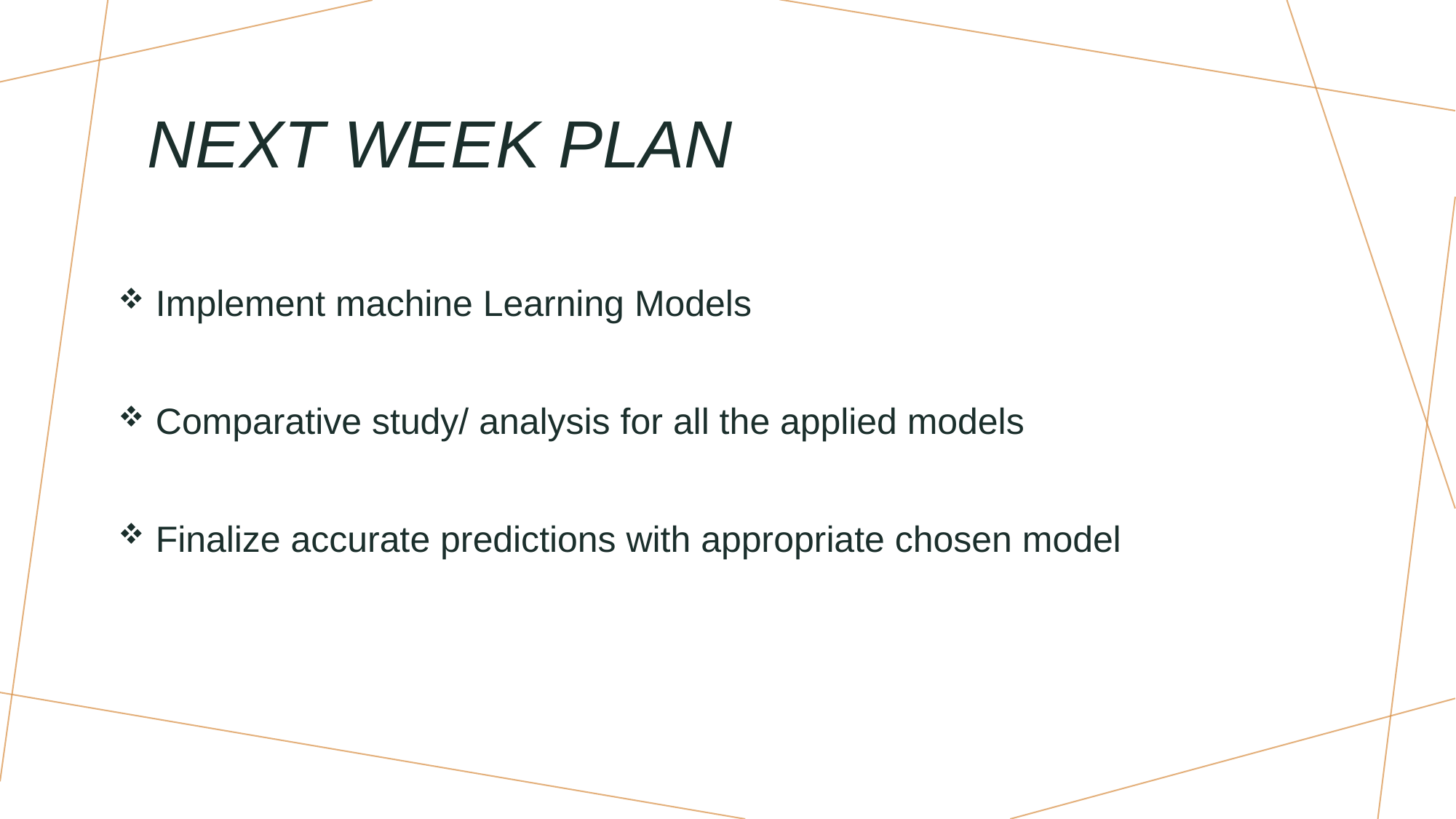

# Next week plan
 Implement machine Learning Models

 Comparative study/ analysis for all the applied models

 Finalize accurate predictions with appropriate chosen model